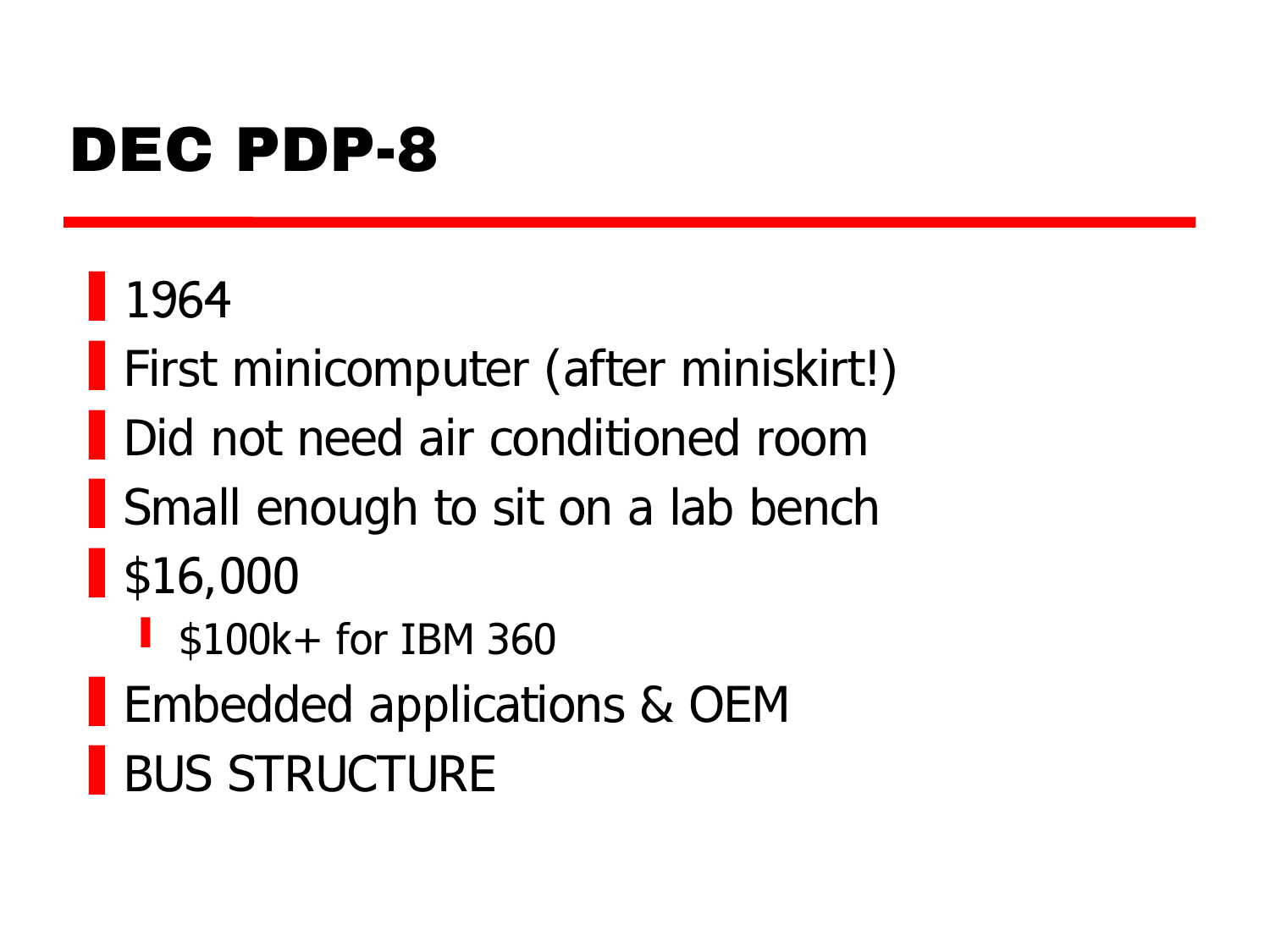

# DEC PDP-8
1964
First minicomputer (after miniskirt!)
Did not need air conditioned room
Small enough to sit on a lab bench
$16,000
$100k+ for IBM 360
Embedded applications & OEM
BUS STRUCTURE